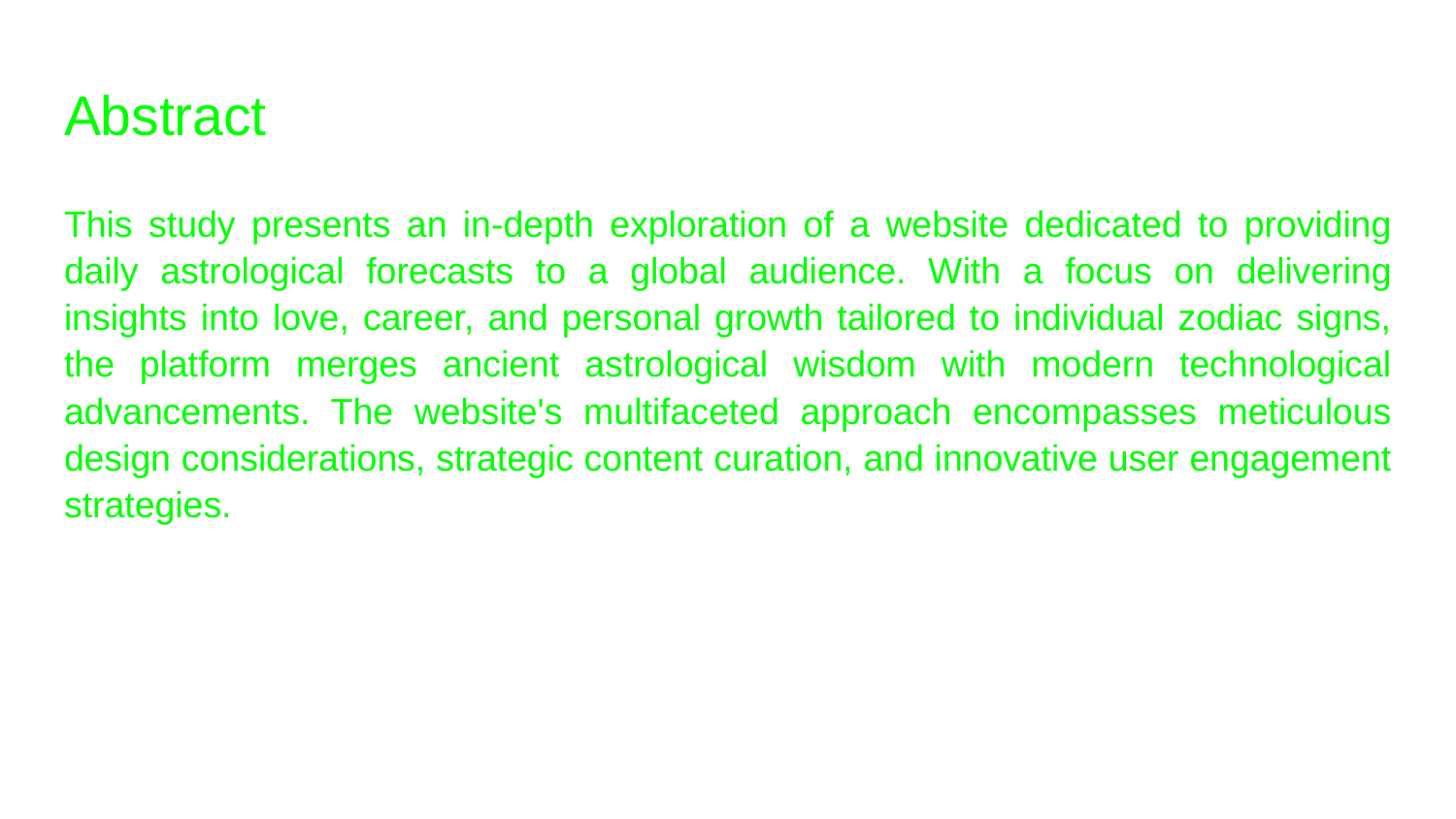

# Abstract
This study presents an in-depth exploration of a website dedicated to providing daily astrological forecasts to a global audience. With a focus on delivering insights into love, career, and personal growth tailored to individual zodiac signs, the platform merges ancient astrological wisdom with modern technological advancements. The website's multifaceted approach encompasses meticulous design considerations, strategic content curation, and innovative user engagement strategies.